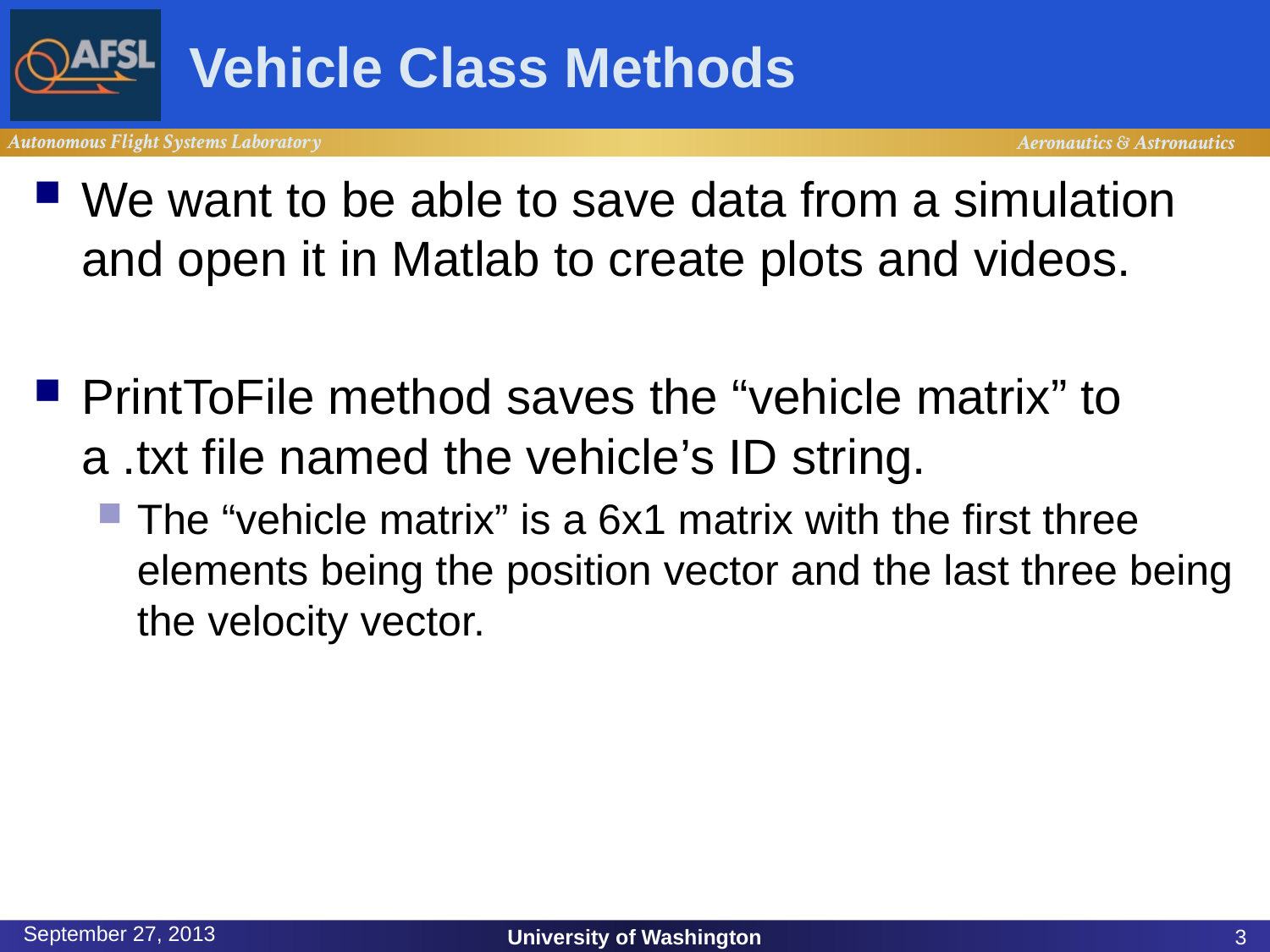

# Vehicle Class Methods
We want to be able to save data from a simulation and open it in Matlab to create plots and videos.

PrintToFile method saves the “vehicle matrix” to a .txt file named the vehicle’s ID string.
The “vehicle matrix” is a 6x1 matrix with the first three elements being the position vector and the last three being the velocity vector.
September 27, 2013
University of Washington
3